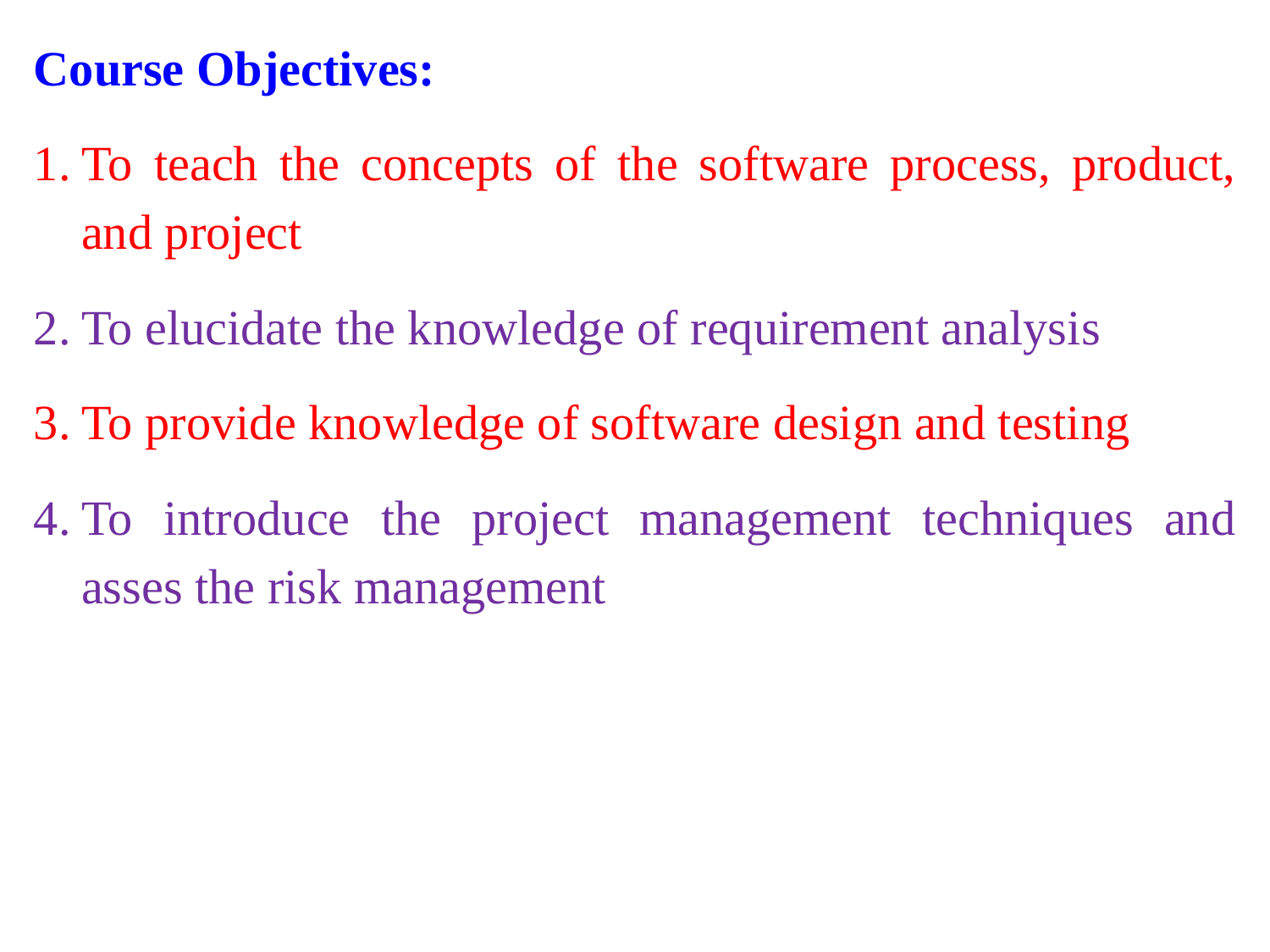

Course Objectives:
To teach the concepts of the software process, product, and project
To elucidate the knowledge of requirement analysis
To provide knowledge of software design and testing
To introduce the project management techniques and asses the risk management